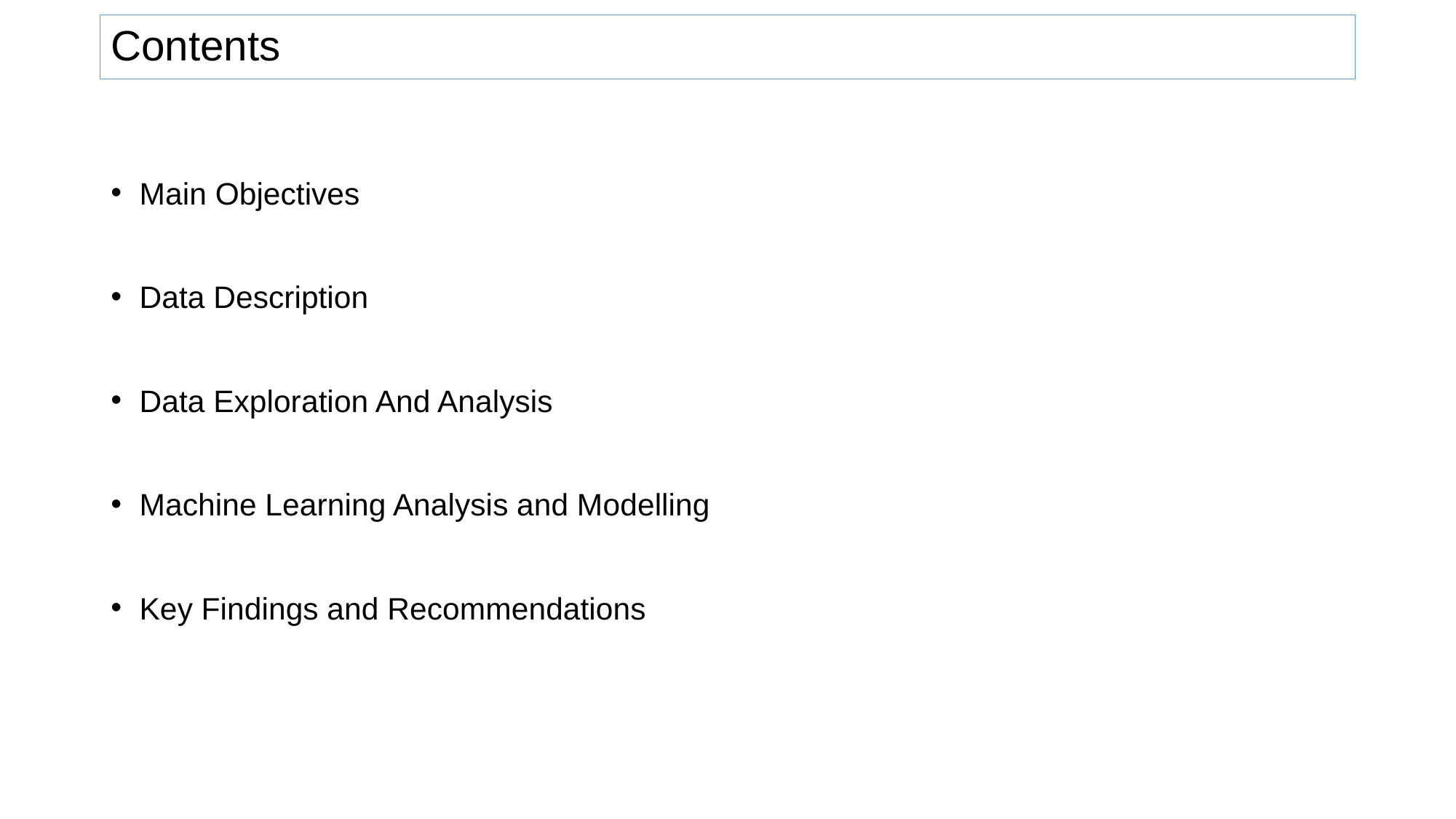

# Contents
Main Objectives
Data Description
Data Exploration And Analysis
Machine Learning Analysis and Modelling
Key Findings and Recommendations